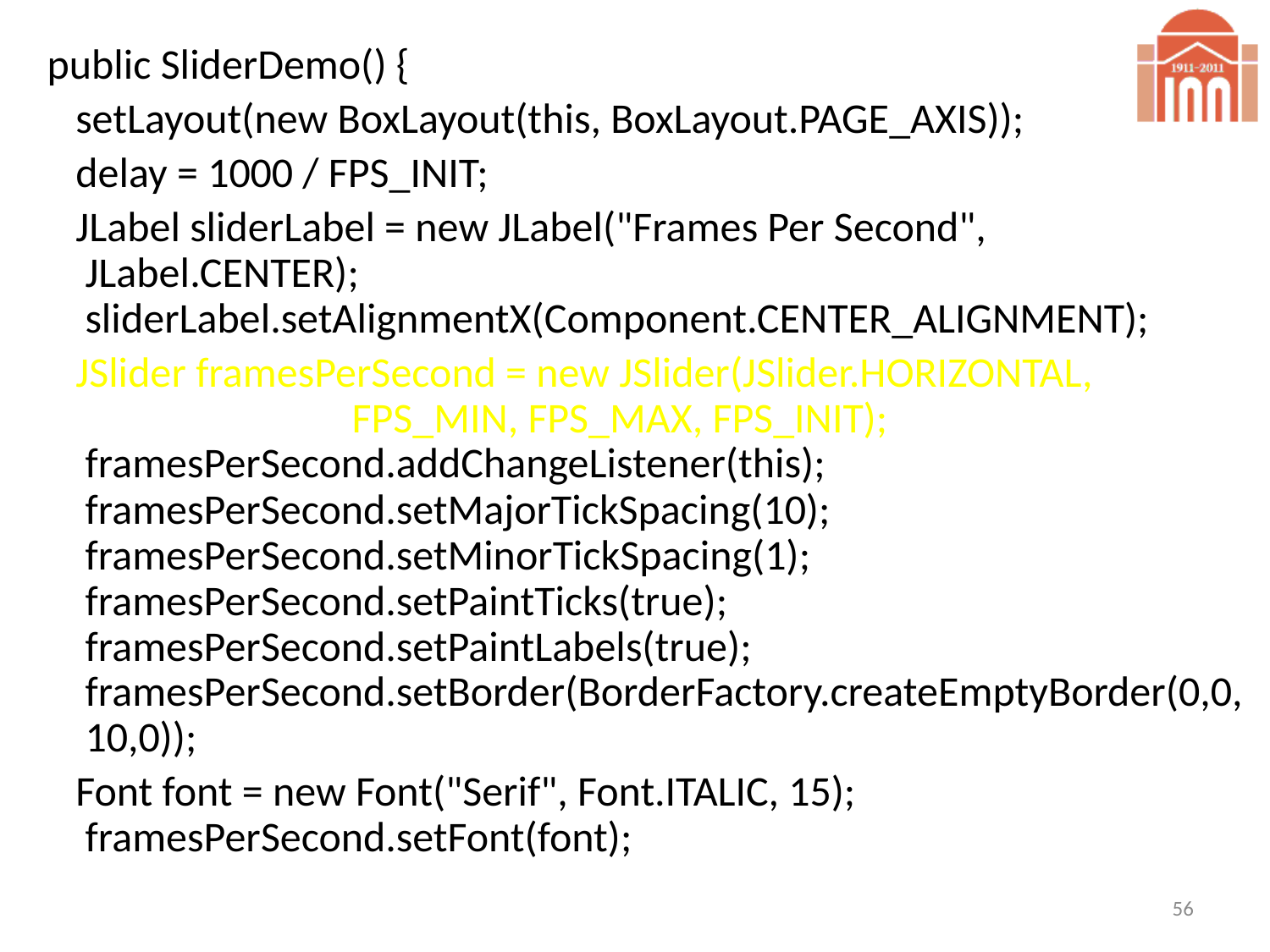

public SliderDemo() {
    setLayout(new BoxLayout(this, BoxLayout.PAGE_AXIS));
    delay = 1000 / FPS_INIT;
    JLabel sliderLabel = new JLabel("Frames Per Second", JLabel.CENTER); sliderLabel.setAlignmentX(Component.CENTER_ALIGNMENT);
    JSlider framesPerSecond = new JSlider(JSlider.HORIZONTAL,                                              FPS_MIN, FPS_MAX, FPS_INIT);                framesPerSecond.addChangeListener(this); framesPerSecond.setMajorTickSpacing(10);        framesPerSecond.setMinorTickSpacing(1);        framesPerSecond.setPaintTicks(true);        framesPerSecond.setPaintLabels(true);        framesPerSecond.setBorder(BorderFactory.createEmptyBorder(0,0,10,0));
    Font font = new Font("Serif", Font.ITALIC, 15);        framesPerSecond.setFont(font);
56